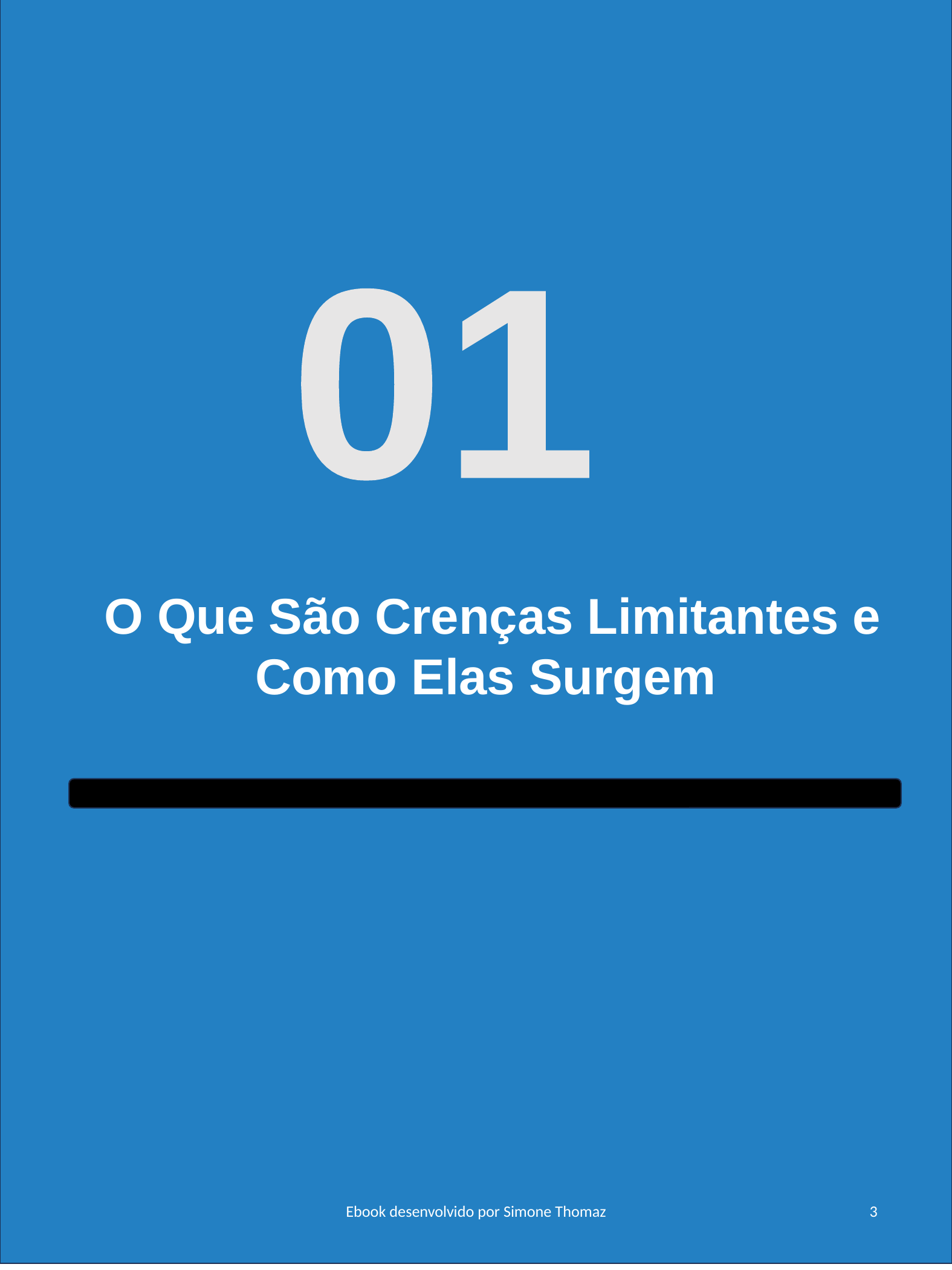

01
 O Que São Crenças Limitantes e Como Elas Surgem

Ebook desenvolvido por Simone Thomaz
3